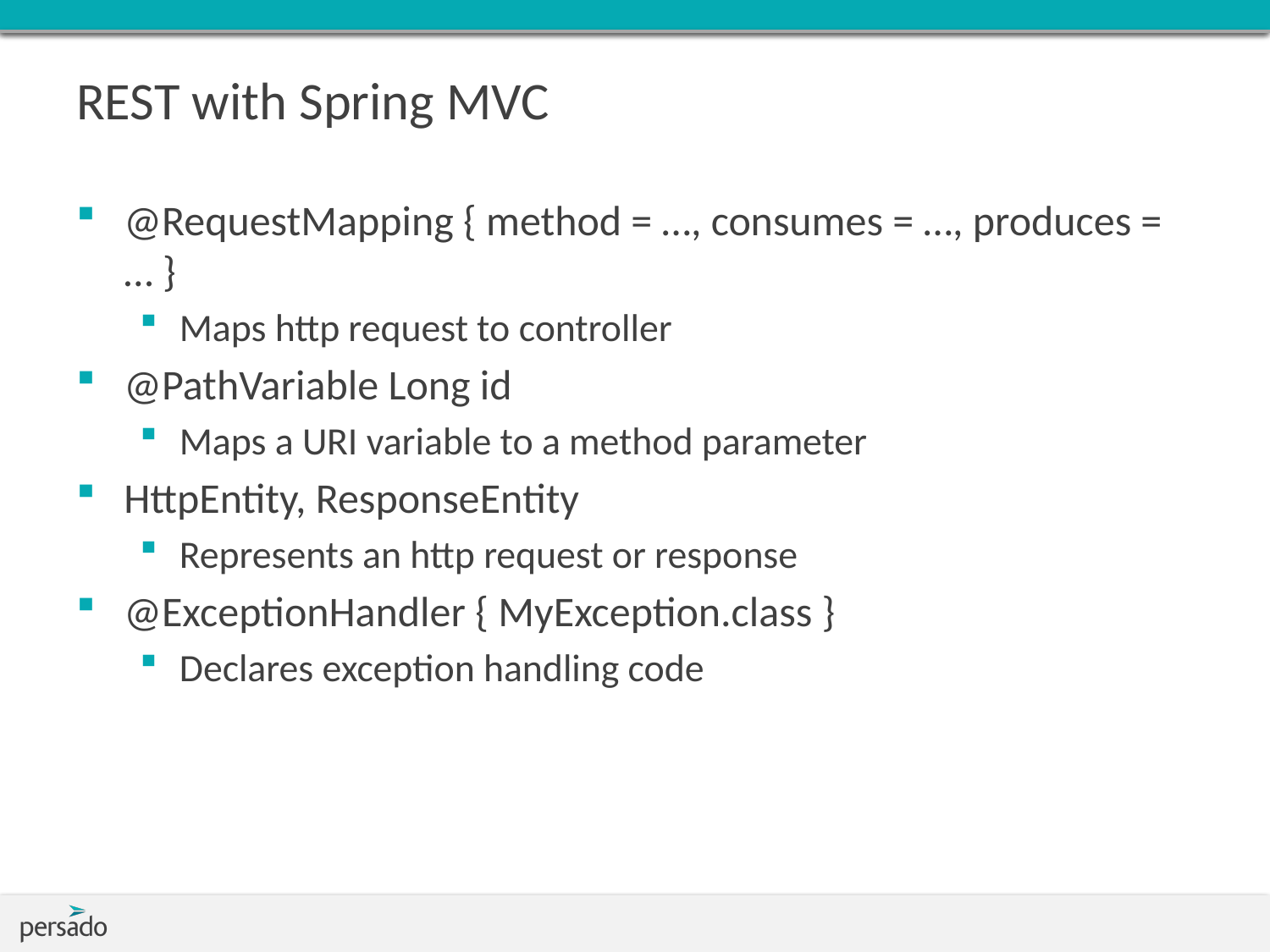

# REST with Spring MVC
@RequestMapping { method = …, consumes = …, produces = … }
Maps http request to controller
@PathVariable Long id
Maps a URI variable to a method parameter
HttpEntity, ResponseEntity
Represents an http request or response
@ExceptionHandler { MyException.class }
Declares exception handling code